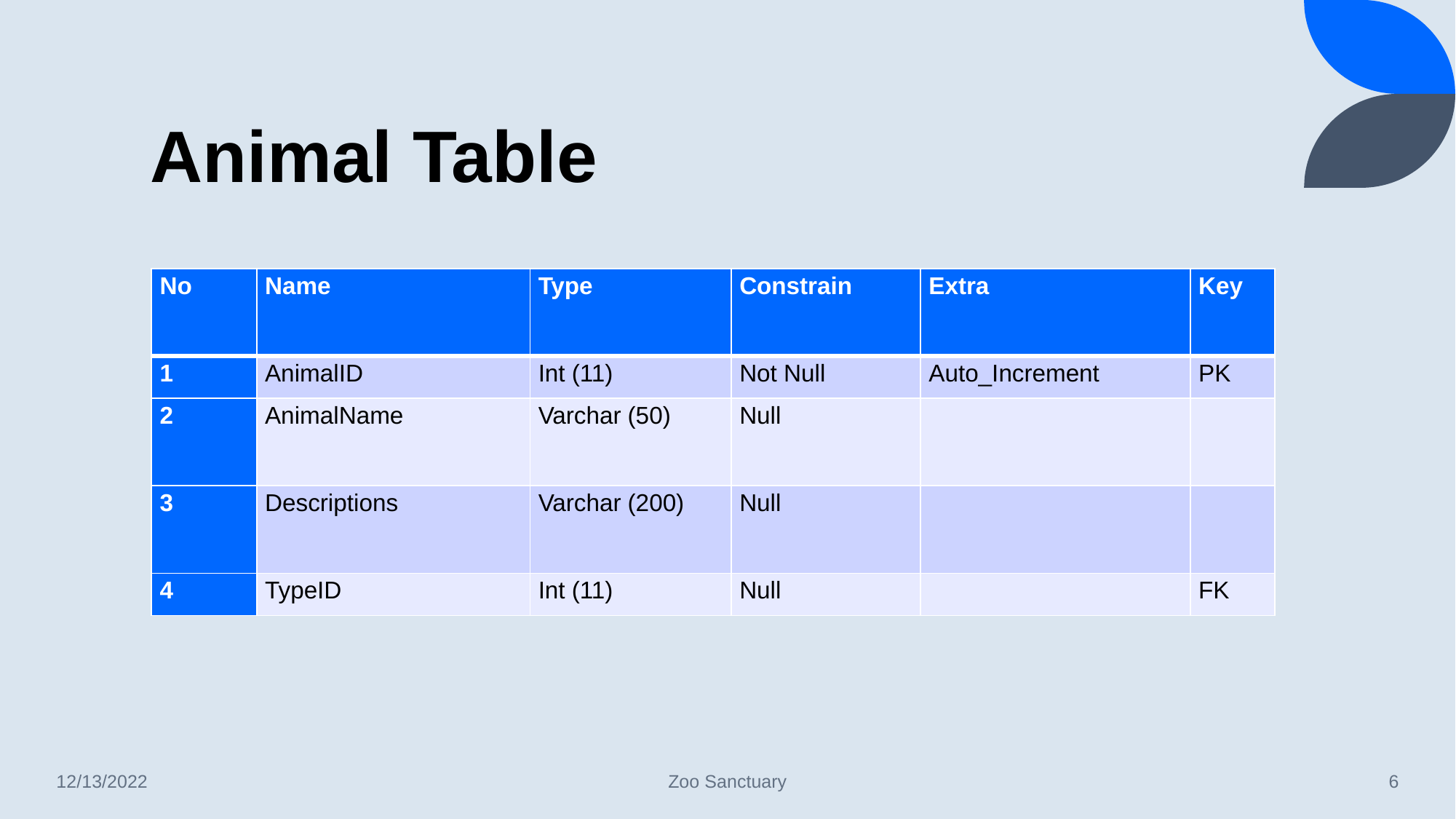

# Animal Table
| No | Name | Type | Constrain | Extra | Key |
| --- | --- | --- | --- | --- | --- |
| 1 | AnimalID | Int (11) | Not Null | Auto\_Increment | PK |
| 2 | AnimalName | Varchar (50) | Null |  |  |
| 3 | Descriptions | Varchar (200) | Null |  |  |
| 4 | TypeID | Int (11) | Null |  | FK |
12/13/2022
Zoo Sanctuary
6